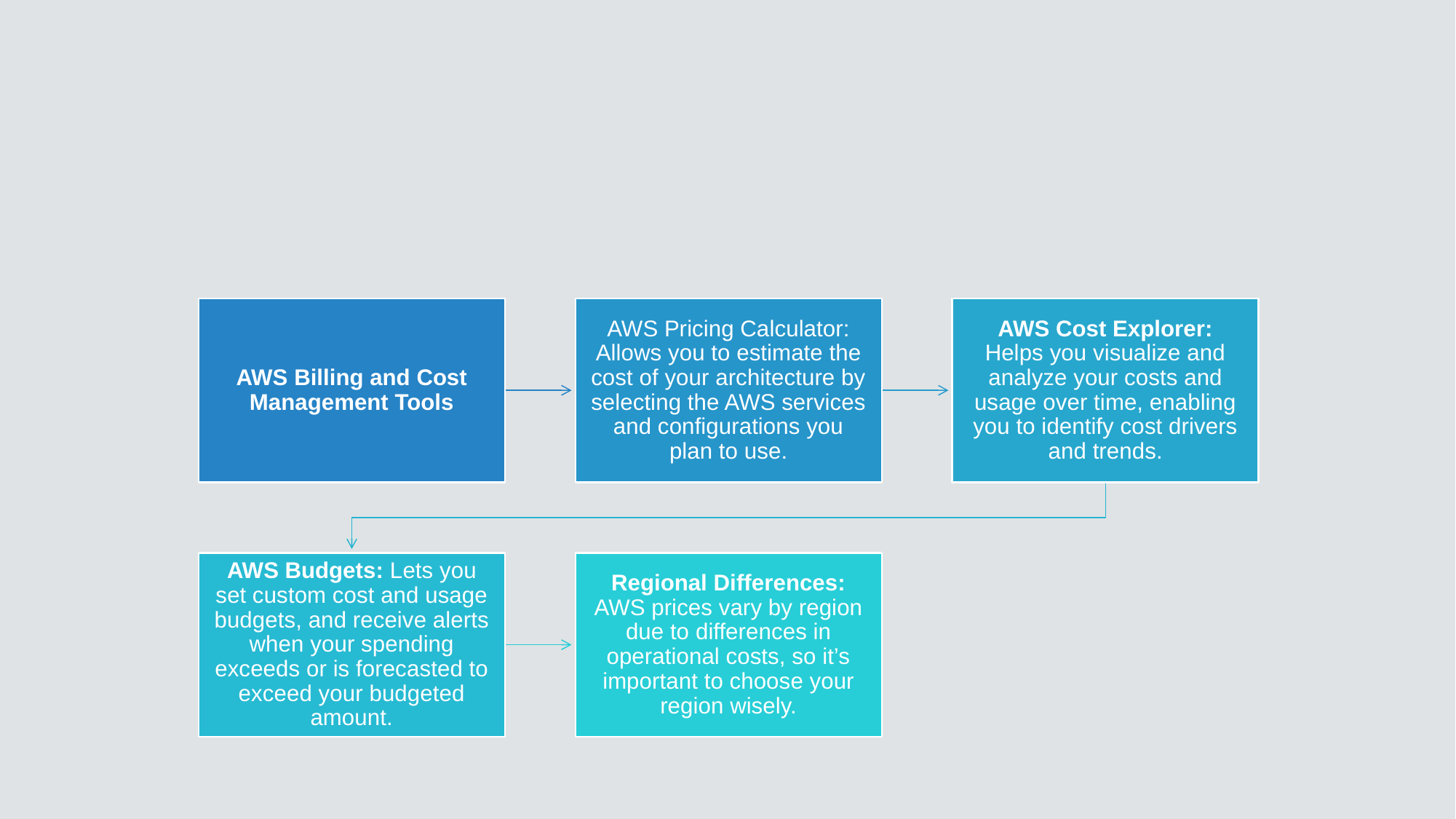

AWS Billing and Cost Management Tools

AWS Pricing Calculator: Allows you to estimate the cost of your architecture by selecting the AWS services and configurations you plan to use.

AWS Cost Explorer: Helps you visualize and analyze your costs and usage over time, enabling you to identify cost drivers and trends.

AWS Budgets: Lets you set custom cost and usage budgets, and receive alerts when your spending exceeds or is forecasted to exceed your budgeted amount.
Regional Differences: AWS prices vary by region due to differences in operational costs, so it’s important to choose your region wisely.